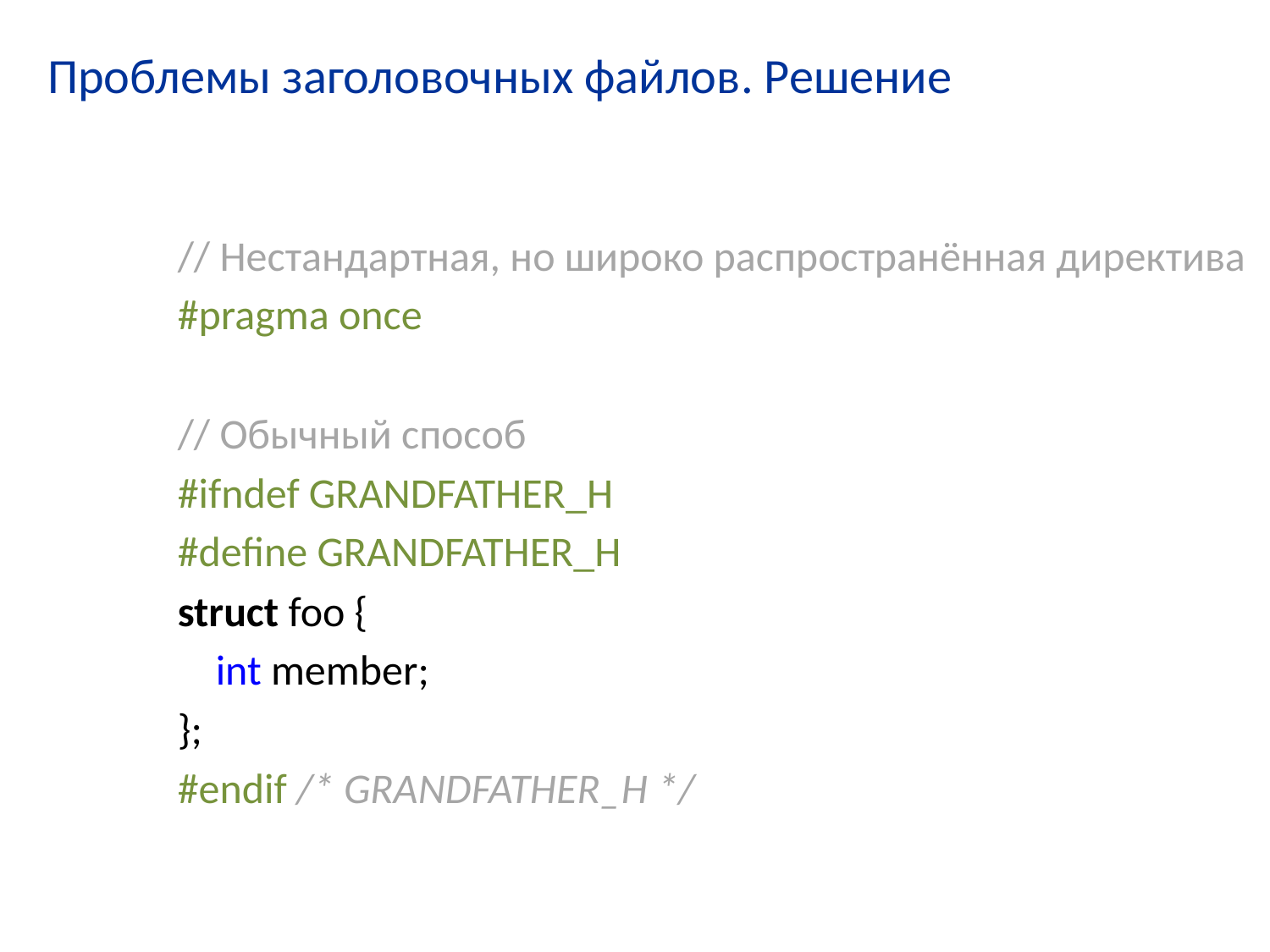

# Проблемы заголовочных файлов. Решение
// Нестандартная, но широко распространённая директива
#pragma once

// Обычный способ
#ifndef GRANDFATHER_H
#define GRANDFATHER_H
struct foo {
    int member;
};
#endif /* GRANDFATHER_H */